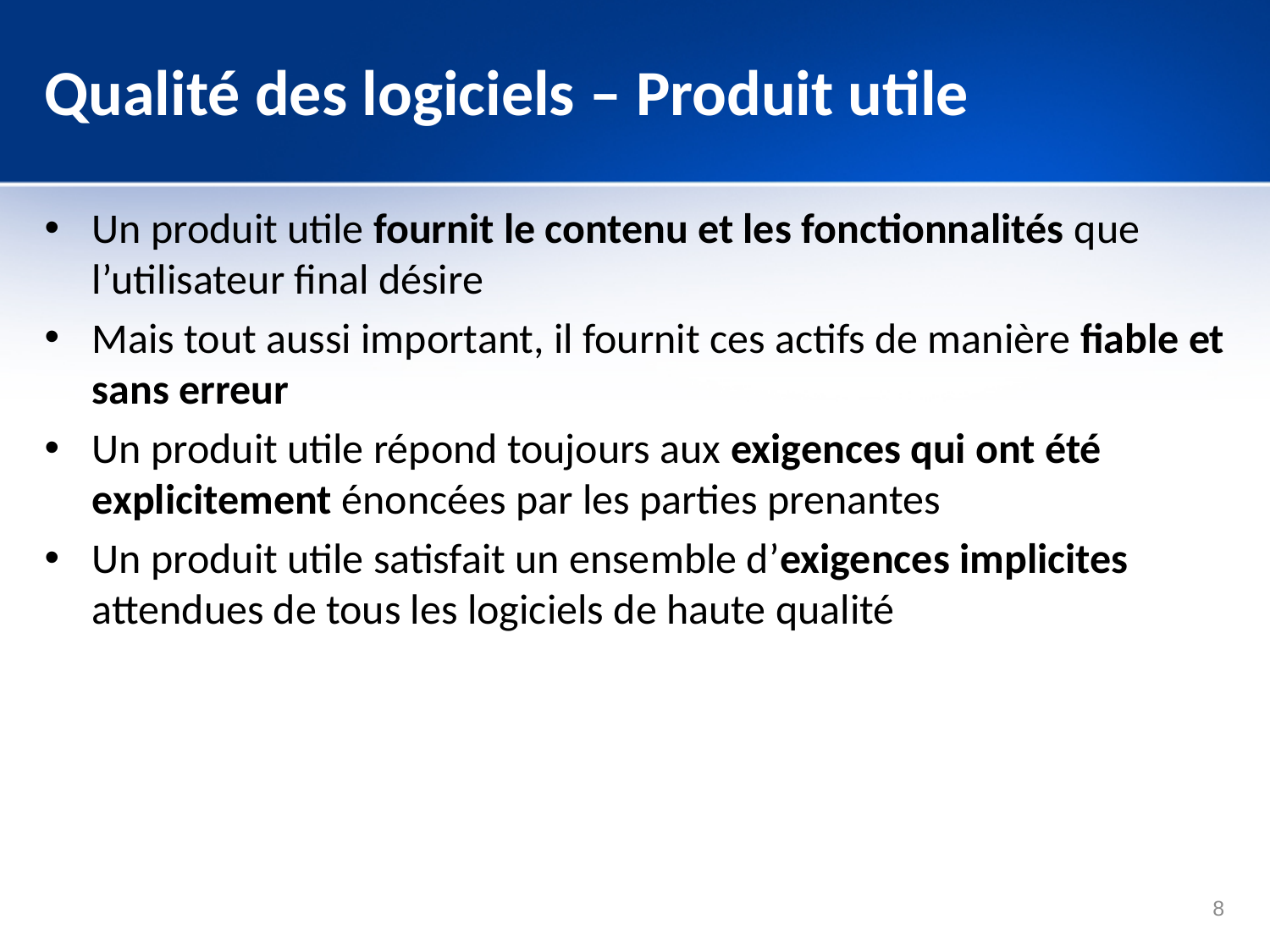

# Qualité des logiciels – Produit utile

Un produit utile fournit le contenu et les fonctionnalités que l’utilisateur final désire
Mais tout aussi important, il fournit ces actifs de manière fiable et sans erreur
Un produit utile répond toujours aux exigences qui ont été explicitement énoncées par les parties prenantes
Un produit utile satisfait un ensemble d’exigences implicites attendues de tous les logiciels de haute qualité
8